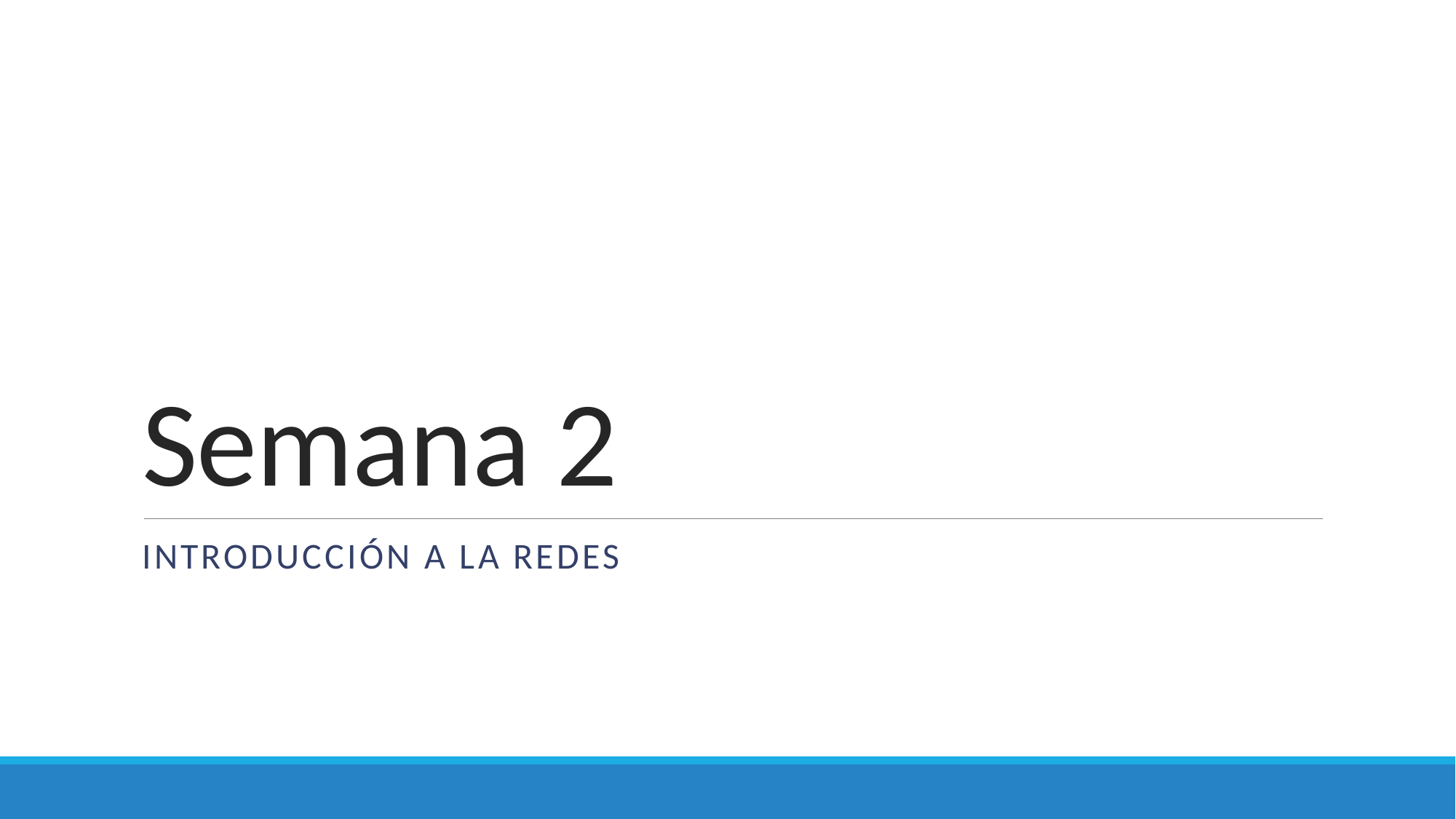

# Semana 2
Introducción a la redes